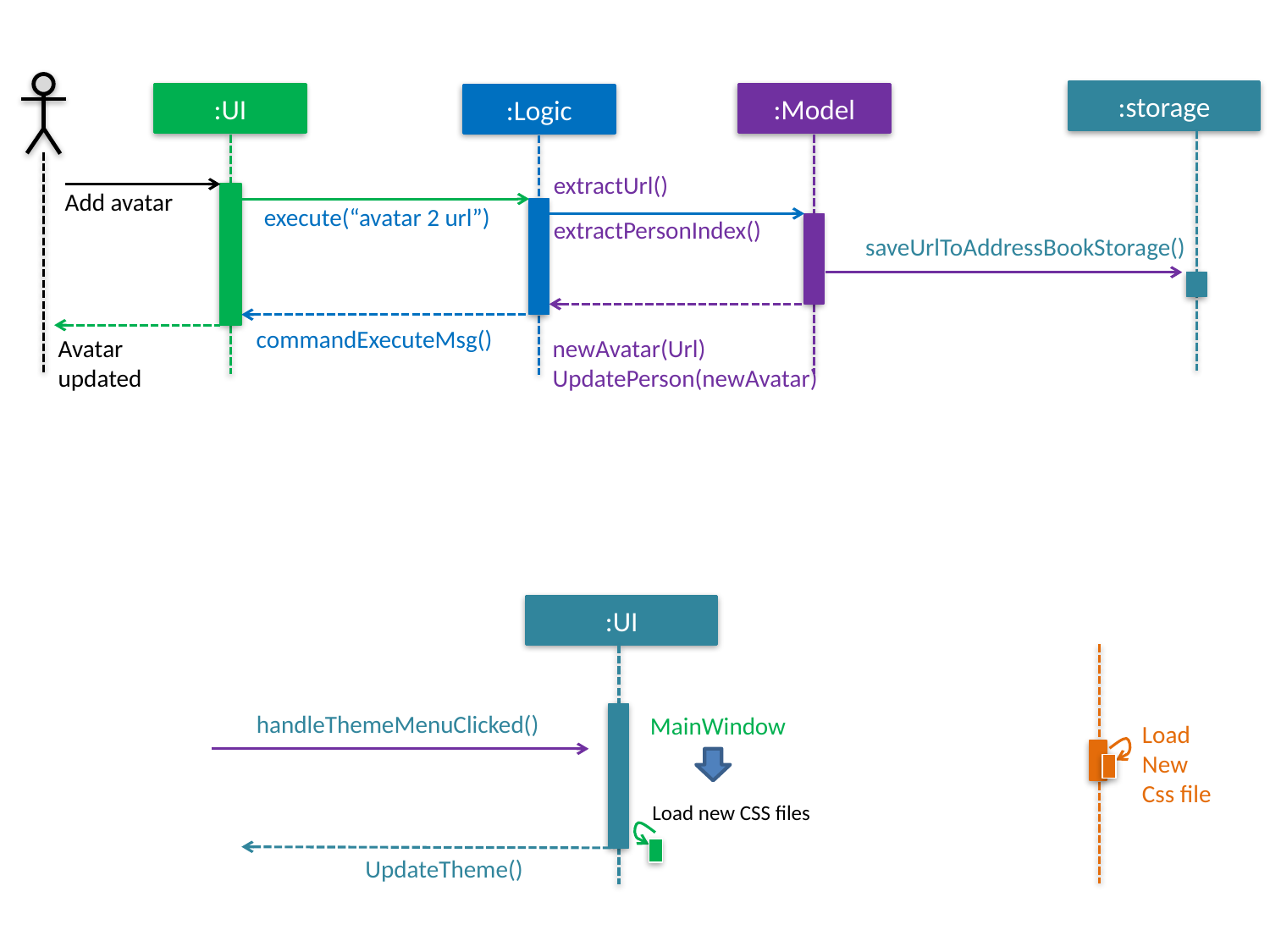

:storage
:UI
:Model
:Logic
extractUrl()

Add avatar

execute(“avatar 2 url”)

extractPersonIndex()
saveUrlToAddressBookStorage()

commandExecuteMsg()
newAvatar(Url)
UpdatePerson(newAvatar)
Avatar updated
:UI

handleThemeMenuClicked()
MainWindow
Load
New
Css file

Load new CSS files

UpdateTheme()